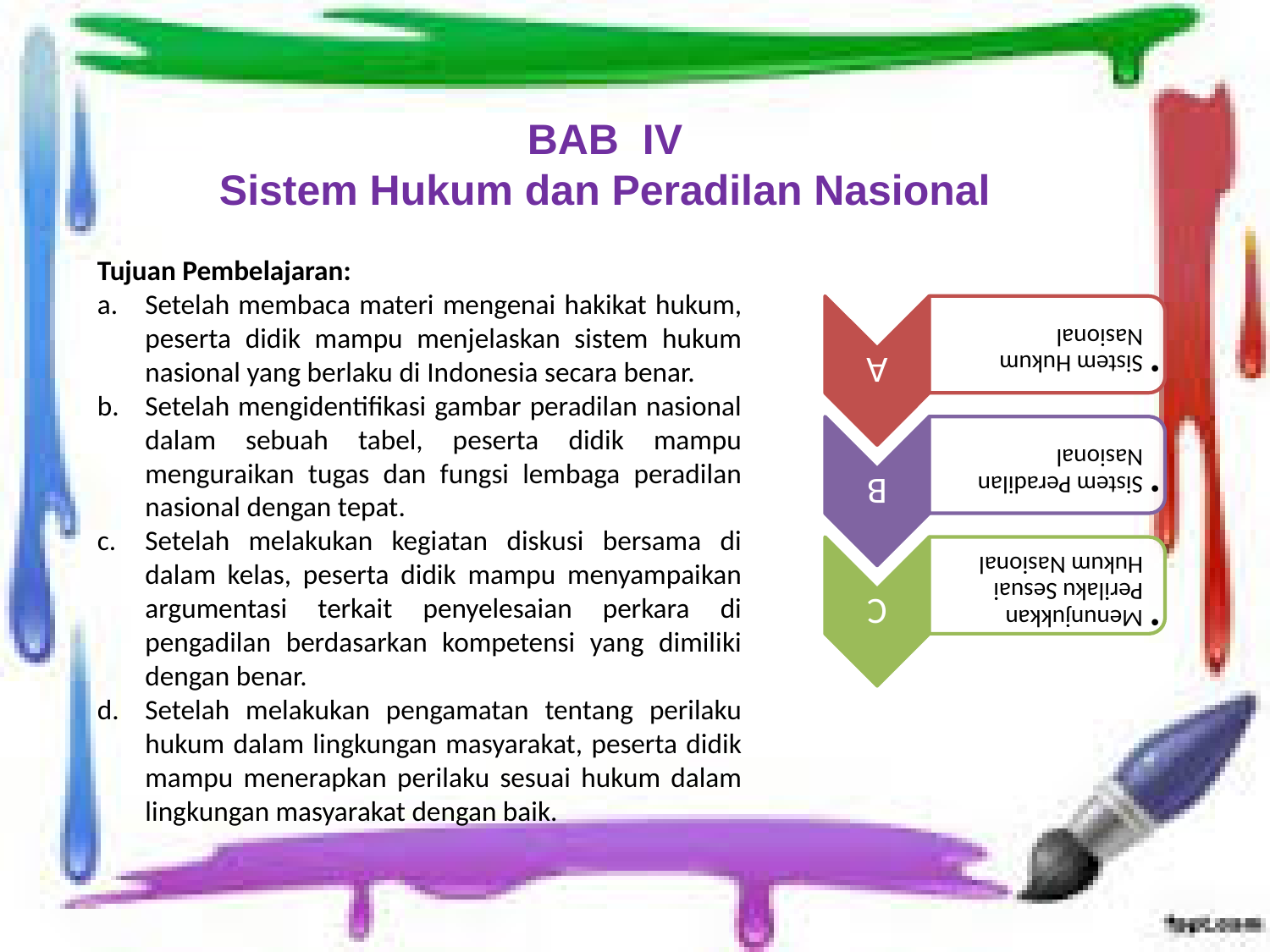

BAB  IV
Sistem Hukum dan Peradilan Nasional
Tujuan Pembelajaran:
Setelah membaca materi mengenai hakikat hukum, peserta didik mampu menjelaskan sistem hukum nasional yang berlaku di Indonesia secara benar.
Setelah mengidentifikasi gambar peradilan nasional dalam sebuah tabel, peserta didik mampu menguraikan tugas dan fungsi lembaga peradilan nasional dengan tepat.
Setelah melakukan kegiatan diskusi bersama di dalam kelas, peserta didik mampu menyampaikan argumentasi terkait penyelesaian perkara di pengadilan berdasarkan kompetensi yang dimiliki dengan benar.
Setelah melakukan pengamatan tentang perilaku hukum dalam lingkungan masyarakat, peserta didik mampu menerapkan perilaku sesuai hukum dalam lingkungan masyarakat dengan baik.
A
Sistem Hukum Nasional
B
Sistem Peradilan Nasional
C
Menunjukkan Perilaku Sesuai Hukum Nasional